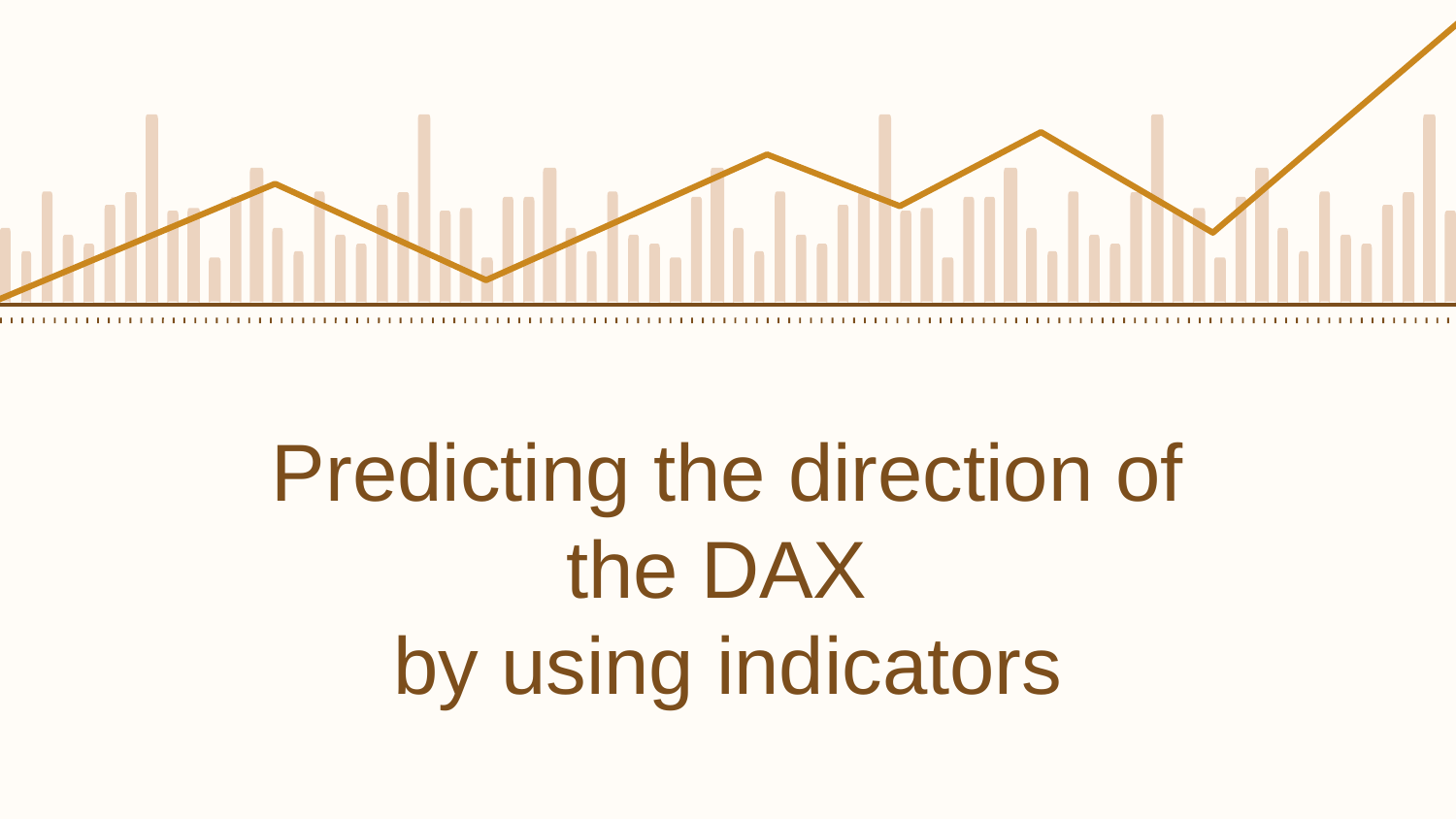

# Predicting the direction of the DAX by using indicators